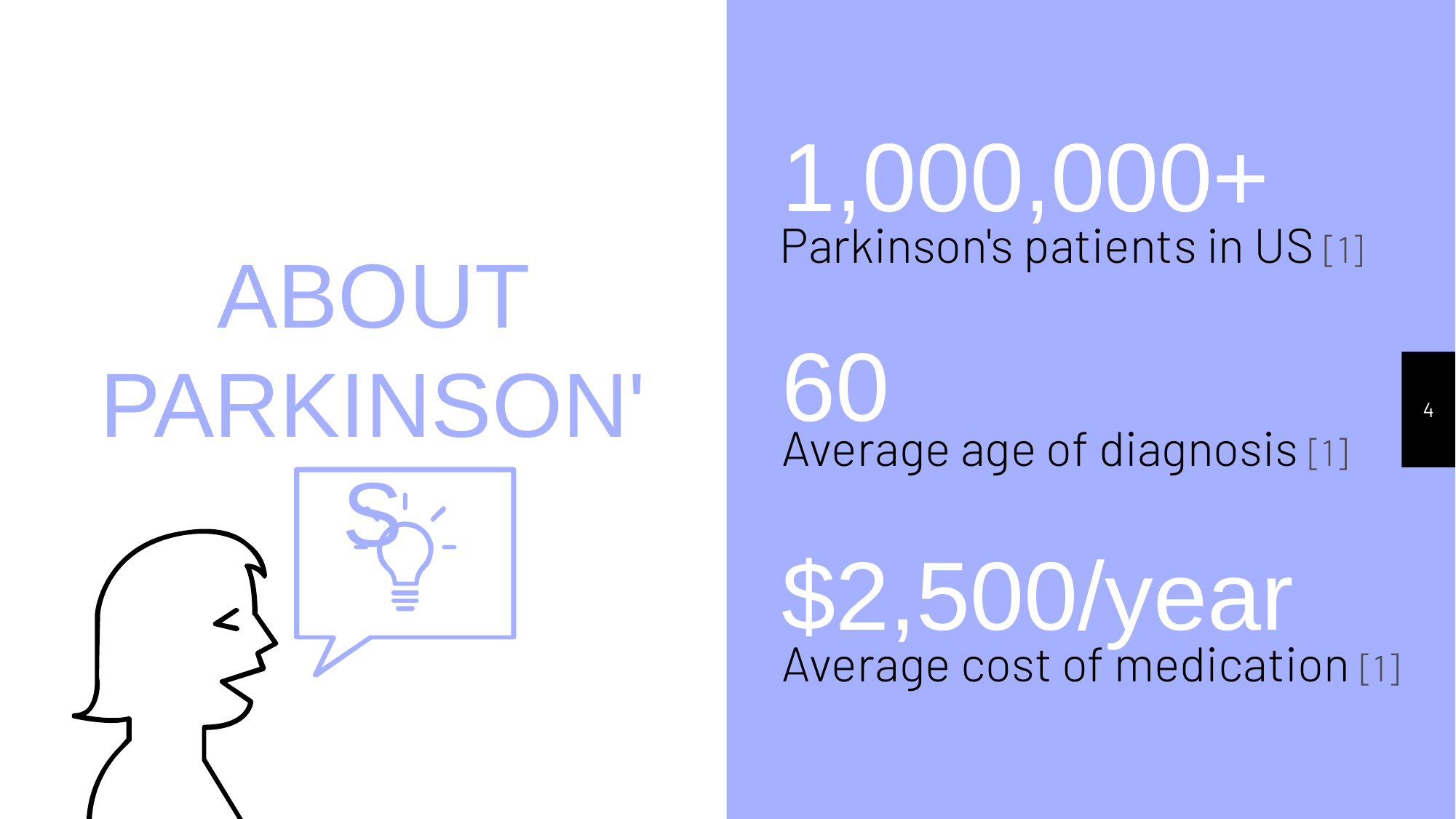

1,000,000+
Parkinson's patients in US [1]
ABOUT PARKINSON'S
60
4
Average age of diagnosis [1]

$2,500/year
Average cost of medication [1]